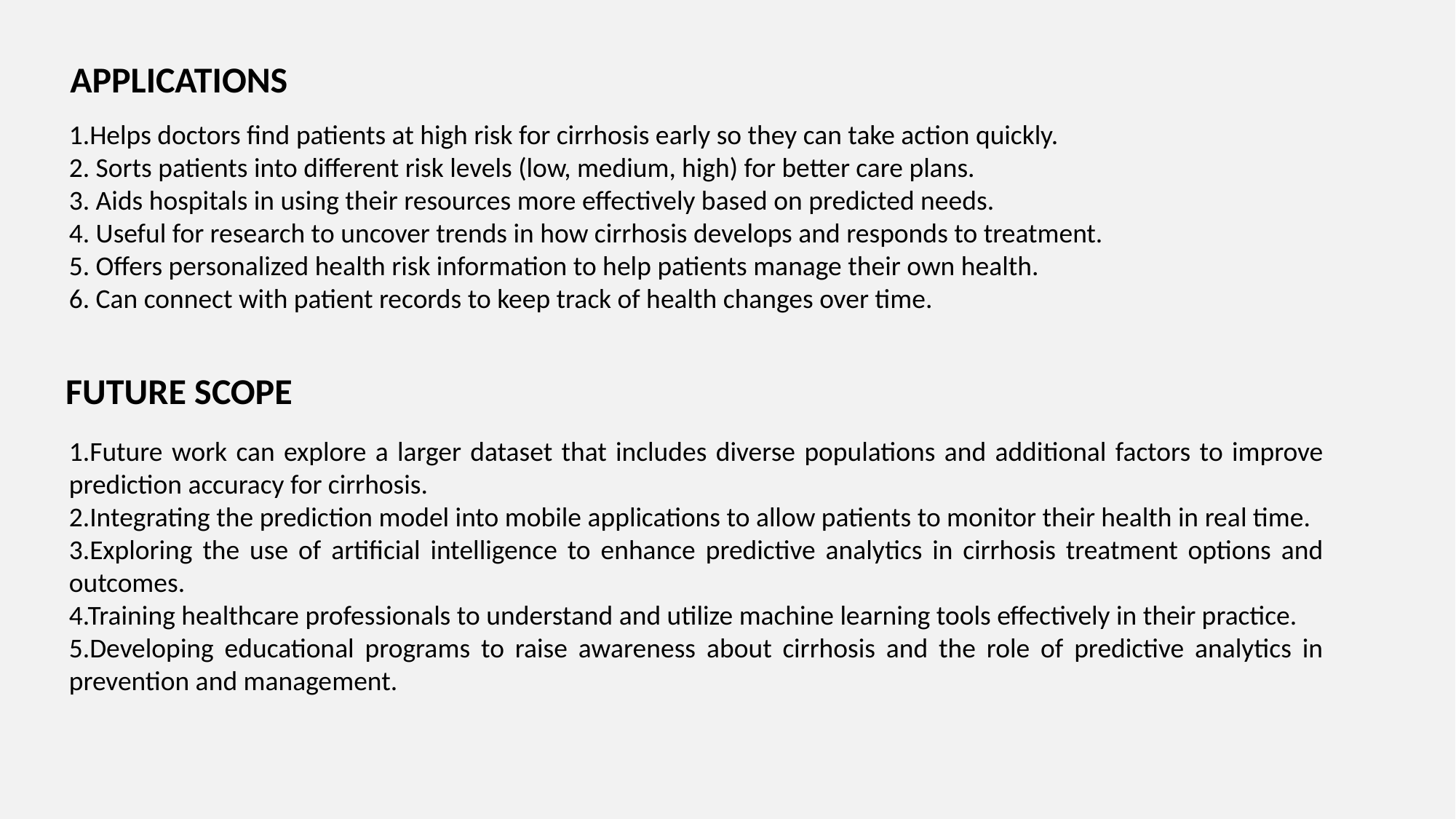

APPLICATIONS
1.Helps doctors find patients at high risk for cirrhosis early so they can take action quickly.
2. Sorts patients into different risk levels (low, medium, high) for better care plans.
3. Aids hospitals in using their resources more effectively based on predicted needs.
4. Useful for research to uncover trends in how cirrhosis develops and responds to treatment.
5. Offers personalized health risk information to help patients manage their own health.
6. Can connect with patient records to keep track of health changes over time.
FUTURE SCOPE
1.Future work can explore a larger dataset that includes diverse populations and additional factors to improve prediction accuracy for cirrhosis.
2.Integrating the prediction model into mobile applications to allow patients to monitor their health in real time.
3.Exploring the use of artificial intelligence to enhance predictive analytics in cirrhosis treatment options and outcomes.
4.Training healthcare professionals to understand and utilize machine learning tools effectively in their practice.
5.Developing educational programs to raise awareness about cirrhosis and the role of predictive analytics in prevention and management.